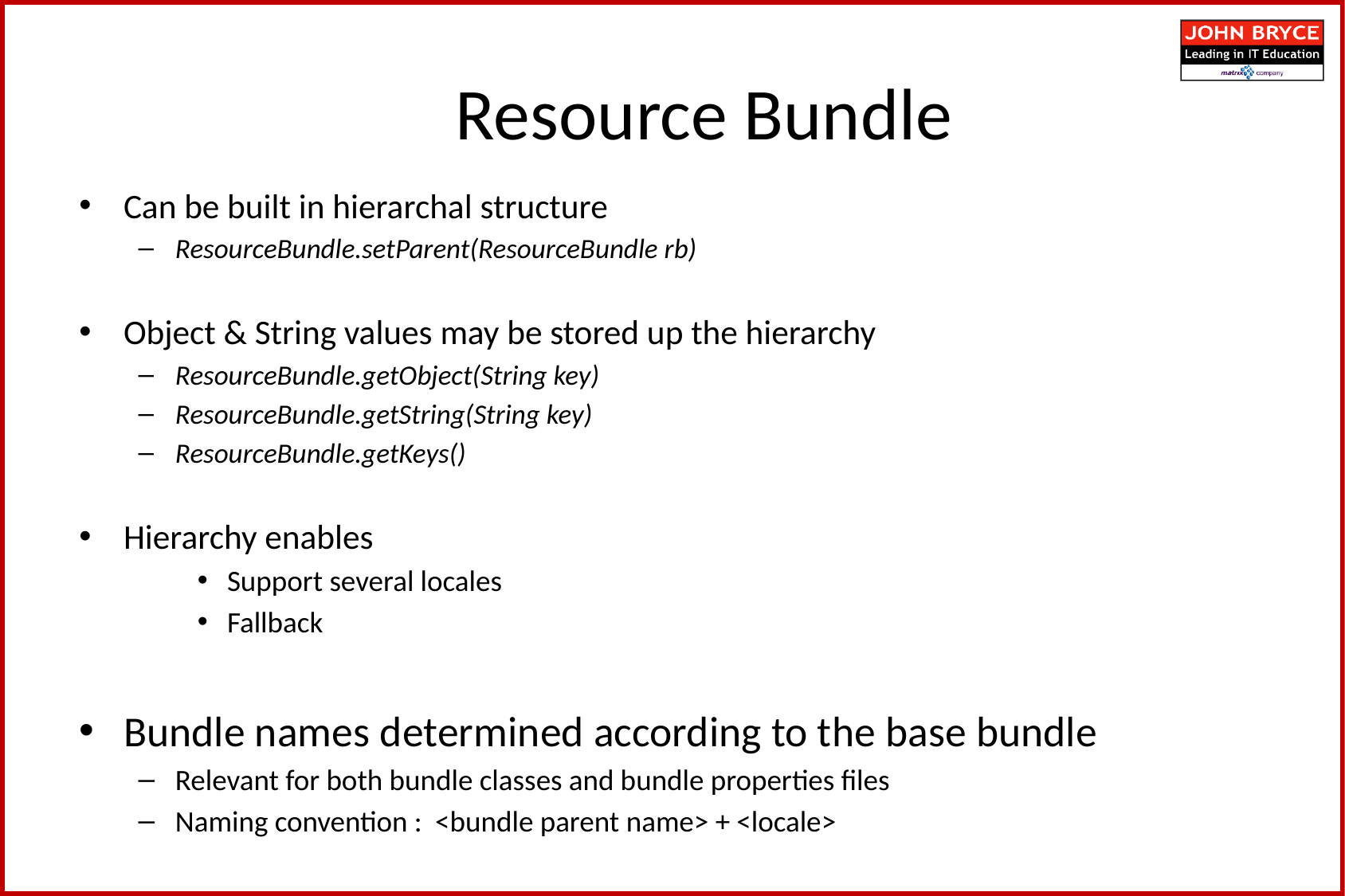

Resource Bundle

Can be built in hierarchal structure
ResourceBundle.setParent(ResourceBundle rb)

Object & String values may be stored up the hierarchy
ResourceBundle.getObject(String key)
ResourceBundle.getString(String key)
ResourceBundle.getKeys()

Hierarchy enables
Support several locales
Fallback

Bundle names determined according to the base bundle
Relevant for both bundle classes and bundle properties files
Naming convention :  <bundle parent name> + <locale>